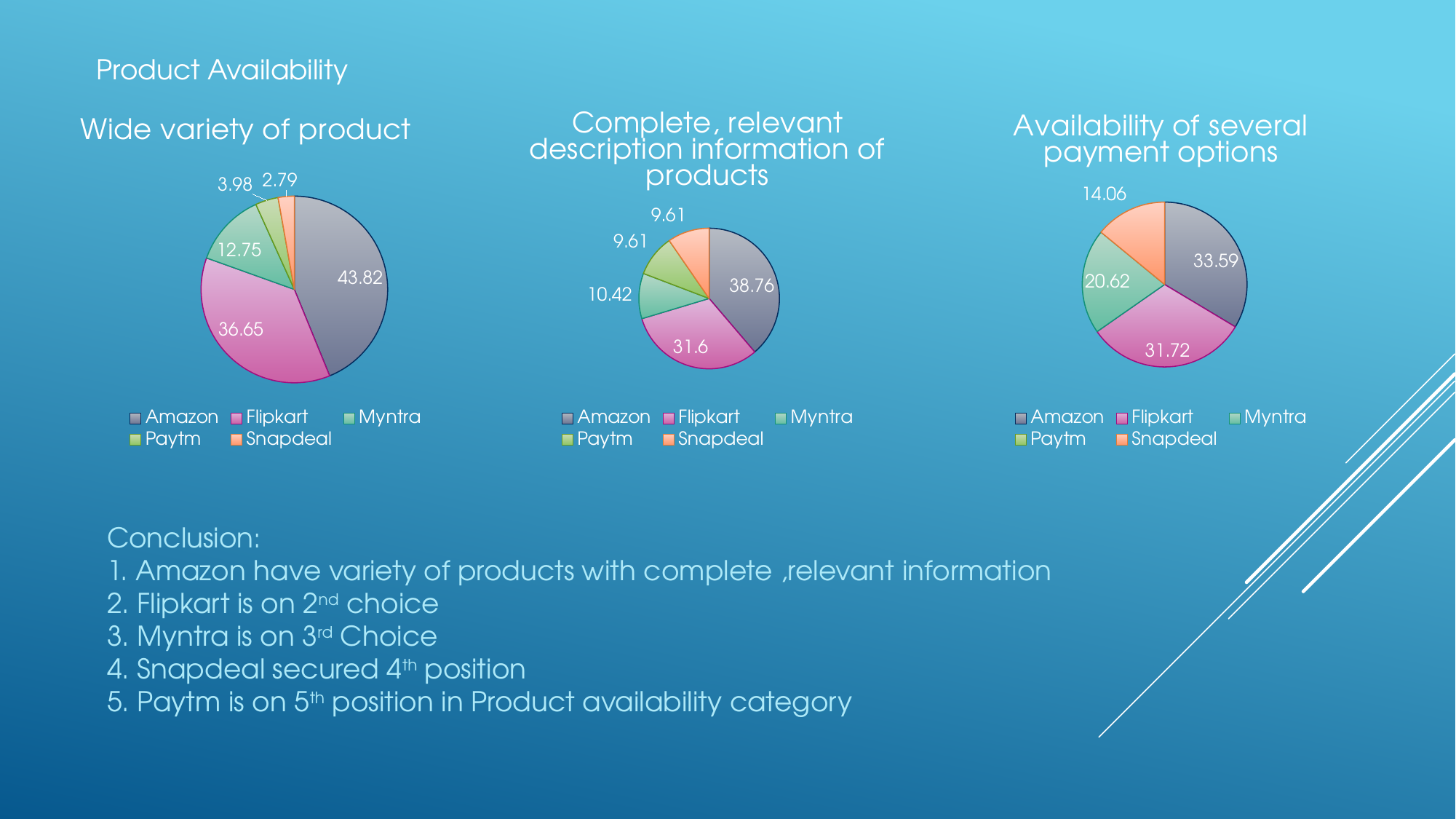

Product Availability

### Chart:

| Category | Complete, relevant description information of products |
|---|---|
| Amazon | 38.76 |
| Flipkart | 31.6 |
| Myntra | 10.42 |
| Paytm | 9.61 |
| Snapdeal | 9.61 |

### Chart:

| Category | Availability of several payment options |
|---|---|
| Amazon | 33.59 |
| Flipkart | 31.72 |
| Myntra | 20.62 |
| Paytm | 0.0 |
| Snapdeal | 14.06 |

### Chart: Wide variety of product

| Category | Sales |
|---|---|
| Amazon | 43.82 |
| Flipkart | 36.65 |
| Myntra | 12.75 |
| Paytm | 3.98 |
| Snapdeal | 2.79 |
Conclusion:
1. Amazon have variety of products with complete ,relevant information
2. Flipkart is on 2nd choice
3. Myntra is on 3rd Choice
4. Snapdeal secured 4th position
5. Paytm is on 5th position in Product availability category